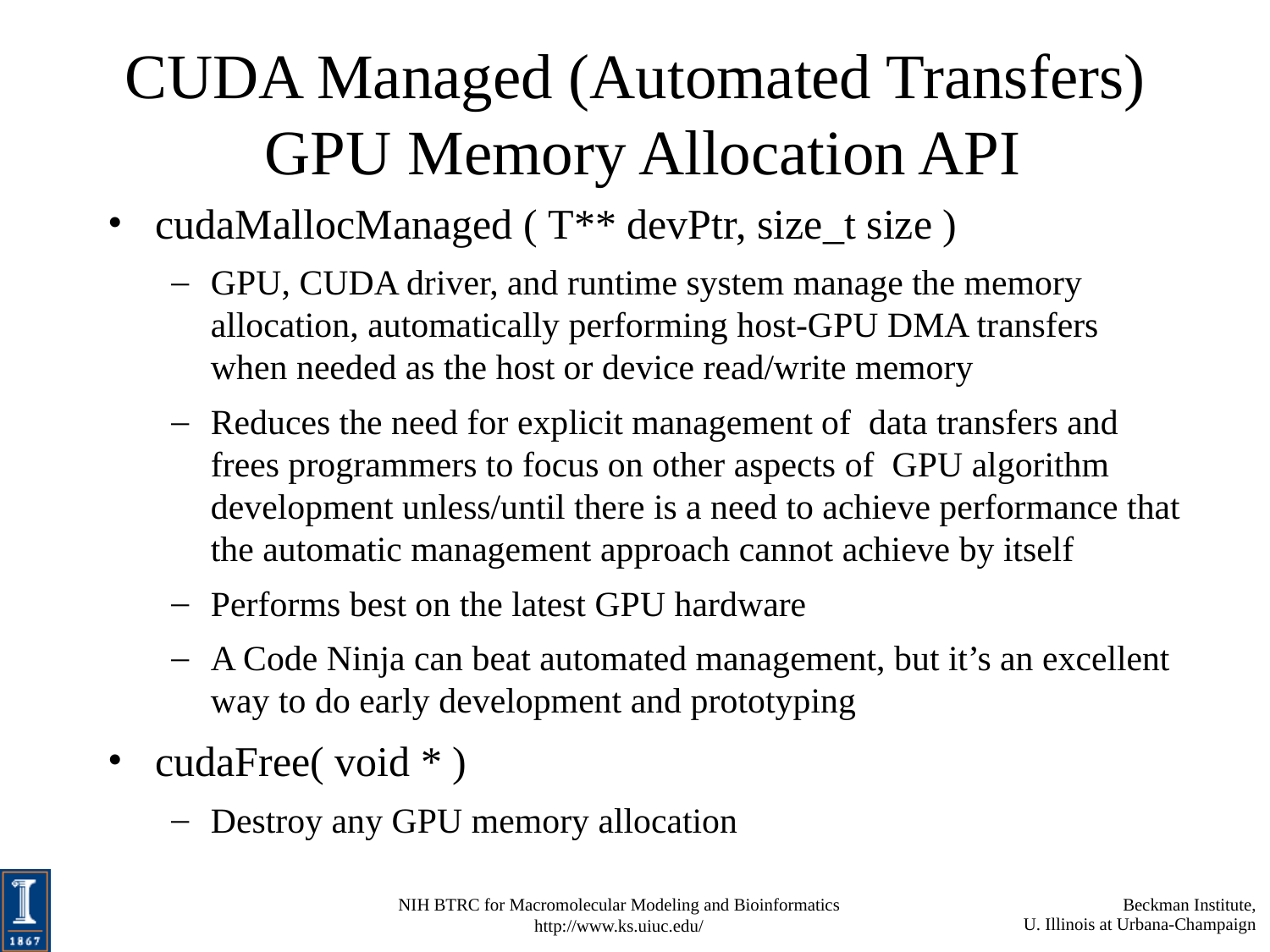

# CUDA Managed (Automated Transfers) GPU Memory Allocation API
cudaMallocManaged ( T** devPtr, size_t size )
GPU, CUDA driver, and runtime system manage the memory allocation, automatically performing host-GPU DMA transfers when needed as the host or device read/write memory
Reduces the need for explicit management of  data transfers and frees programmers to focus on other aspects of  GPU algorithm development unless/until there is a need to achieve performance that the automatic management approach cannot achieve by itself
Performs best on the latest GPU hardware
A Code Ninja can beat automated management, but it’s an excellent way to do early development and prototyping
cudaFree( void * )
Destroy any GPU memory allocation